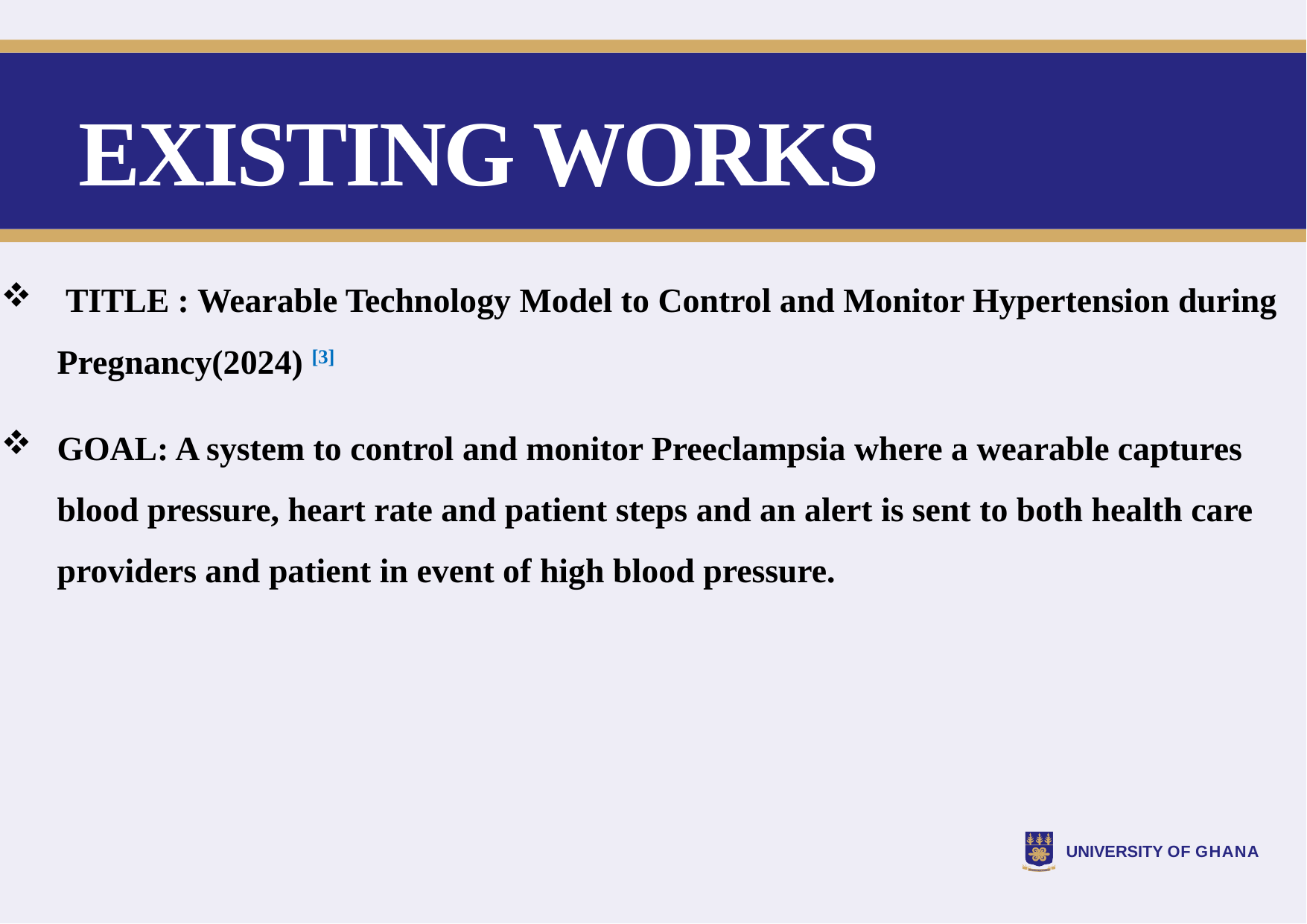

# EXISTING WORKS
 TITLE : Wearable Technology Model to Control and Monitor Hypertension during Pregnancy(2024) [3]
GOAL: A system to control and monitor Preeclampsia where a wearable captures blood pressure, heart rate and patient steps and an alert is sent to both health care providers and patient in event of high blood pressure.

UNIVERSITY OF GHANA